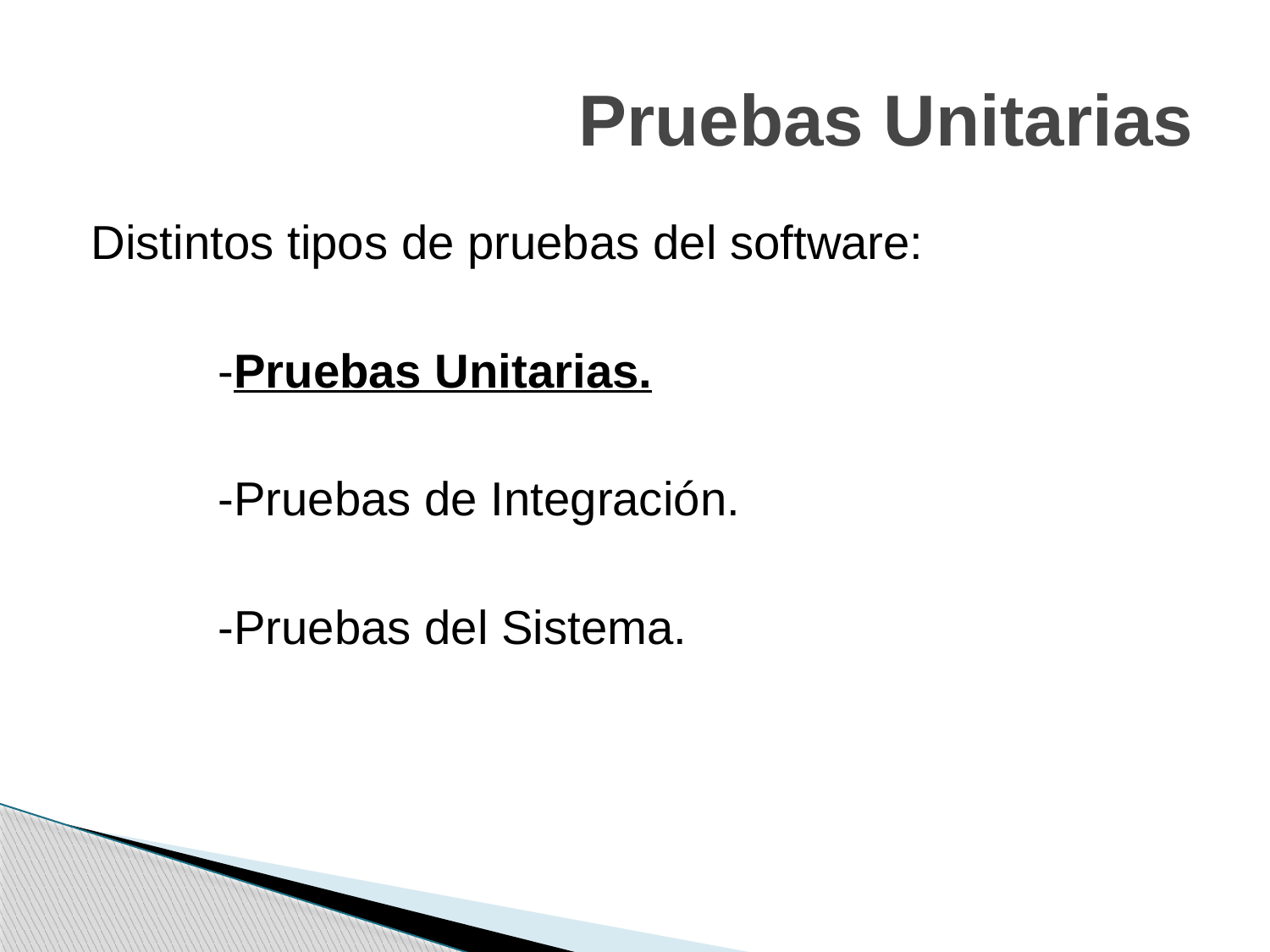

# Pruebas Unitarias
Distintos tipos de pruebas del software:

	-Pruebas Unitarias.

	-Pruebas de Integración.

	-Pruebas del Sistema.